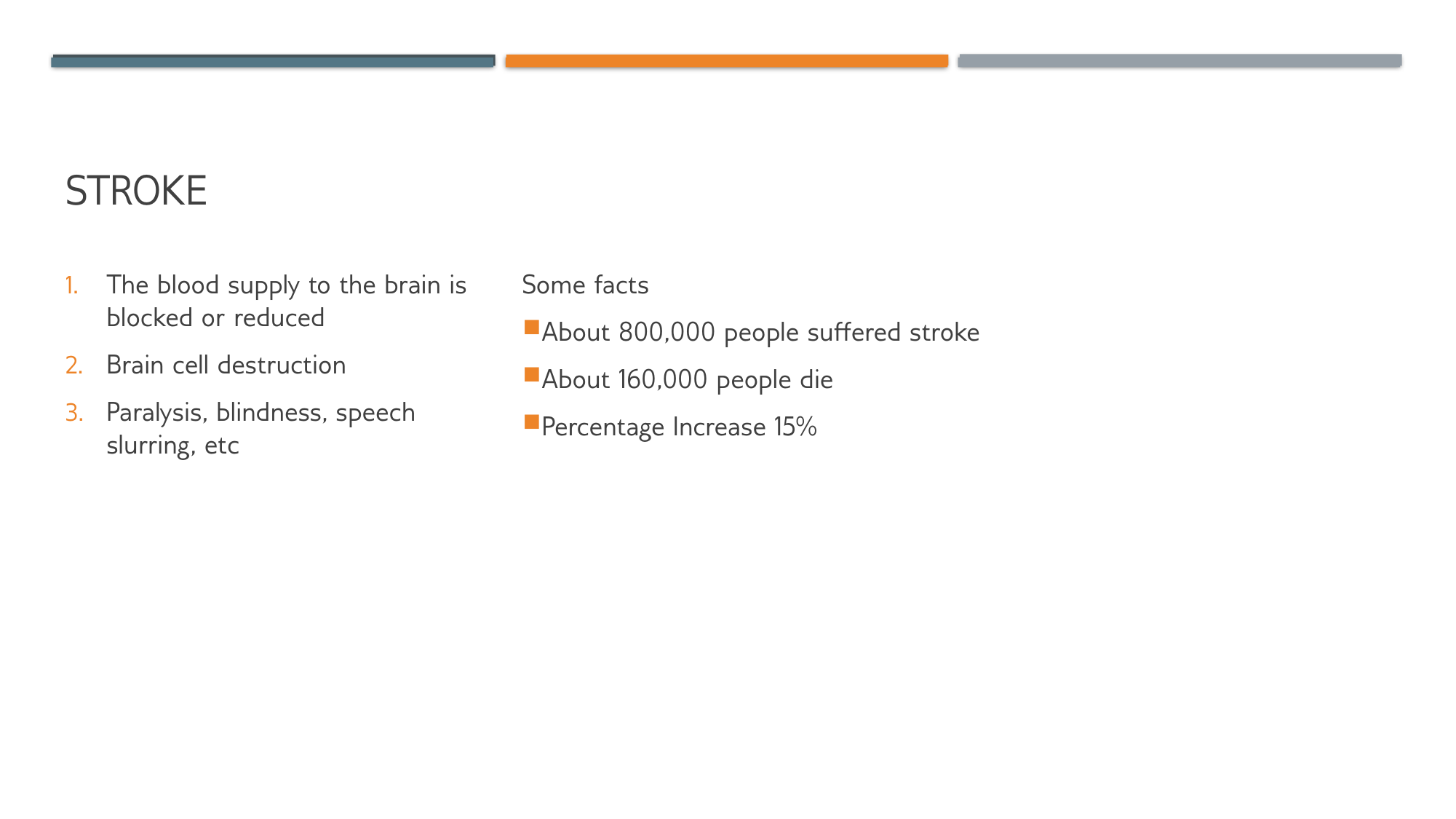

# Stroke
Some facts
About 800,000 people suffered stroke
About 160,000 people die
Percentage Increase 15%
The blood supply to the brain is blocked or reduced
Brain cell destruction
Paralysis, blindness, speech slurring, etc